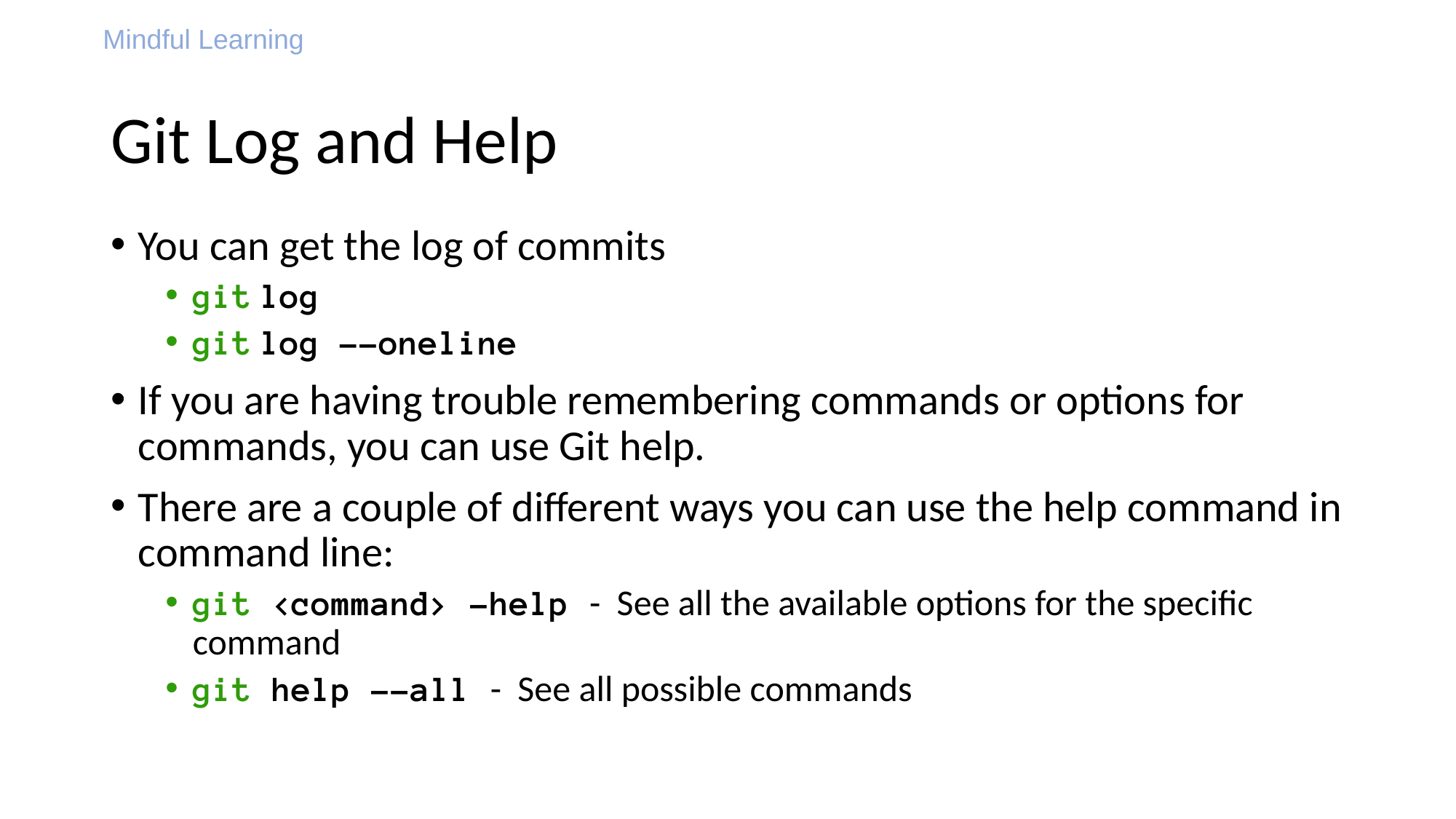

# Git Log and Help
You can get the log of commits
git log
git log --oneline
If you are having trouble remembering commands or options for commands, you can use Git help.
There are a couple of different ways you can use the help command in command line:
git <command> -help -  See all the available options for the specific command
git help --all -  See all possible commands